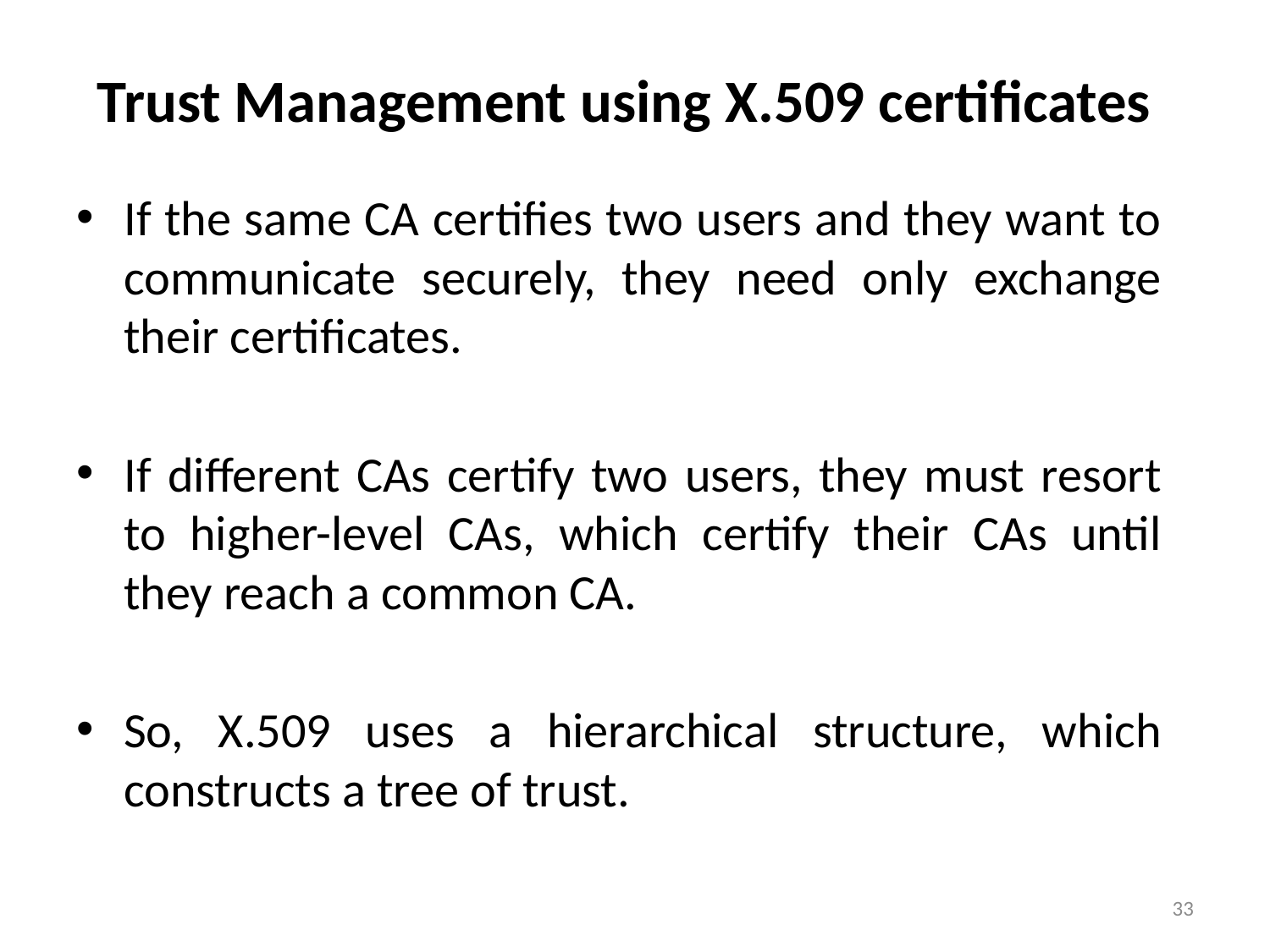

# Trust Management using X.509 certificates
If the same CA certifies two users and they want to communicate securely, they need only exchange their certificates.

If different CAs certify two users, they must resort to higher-level CAs, which certify their CAs until they reach a common CA.

So, X.509 uses a hierarchical structure, which constructs a tree of trust.
33